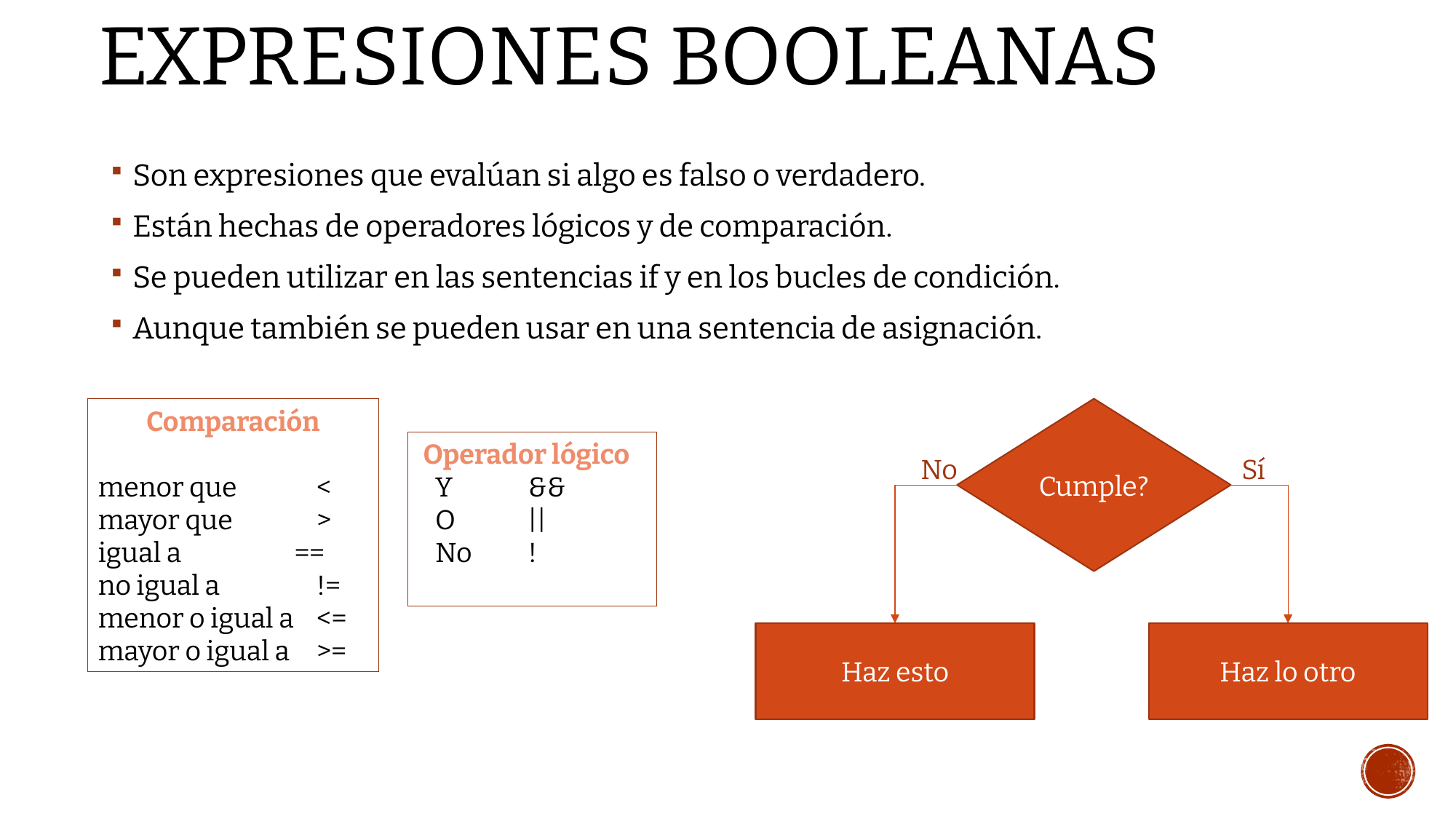

# Expresiones booleanas
Son expresiones que evalúan si algo es falso o verdadero.
Están hechas de operadores lógicos y de comparación.
Se pueden utilizar en las sentencias if y en los bucles de condición.
Aunque también se pueden usar en una sentencia de asignación.

Comparación

menor que	<
mayor que	>
igual a	                ==
no igual a	!=
menor o igual a	<=
mayor o igual a	>=
Cumple?
Operador lógico
   Y	&&
   O	||
   No	!

No
Sí
Haz esto
Haz lo otro